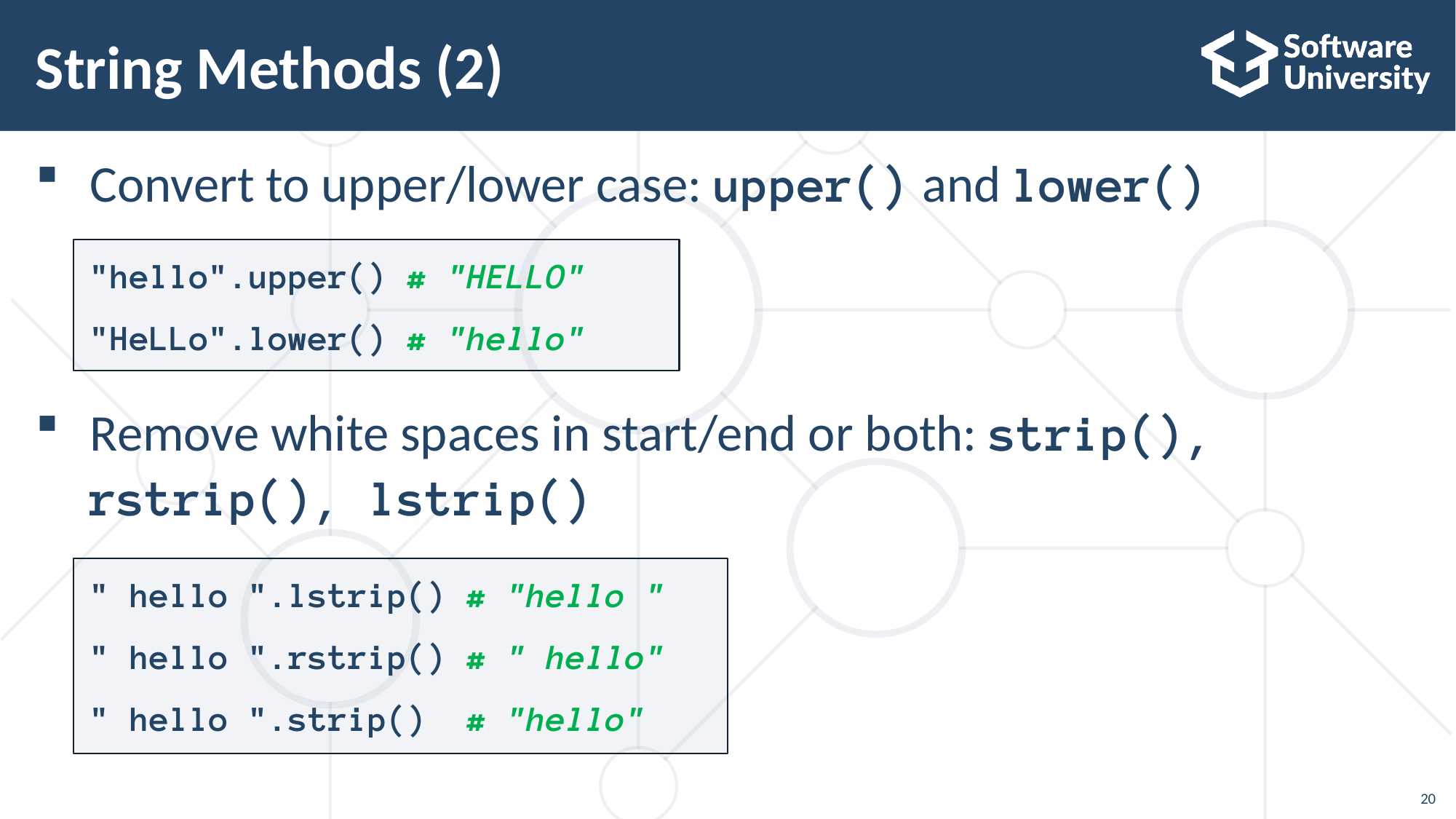

# String Methods (2)
Convert to upper/lower case: upper() and lower()

Remove white spaces in start/end or both: strip(),
rstrip(), lstrip()
"hello".upper() # "HELLO"
"HeLLo".lower() # "hello"
" hello ".lstrip() # "hello "
" hello ".rstrip() # " hello"
" hello ".strip()  # "hello"
20